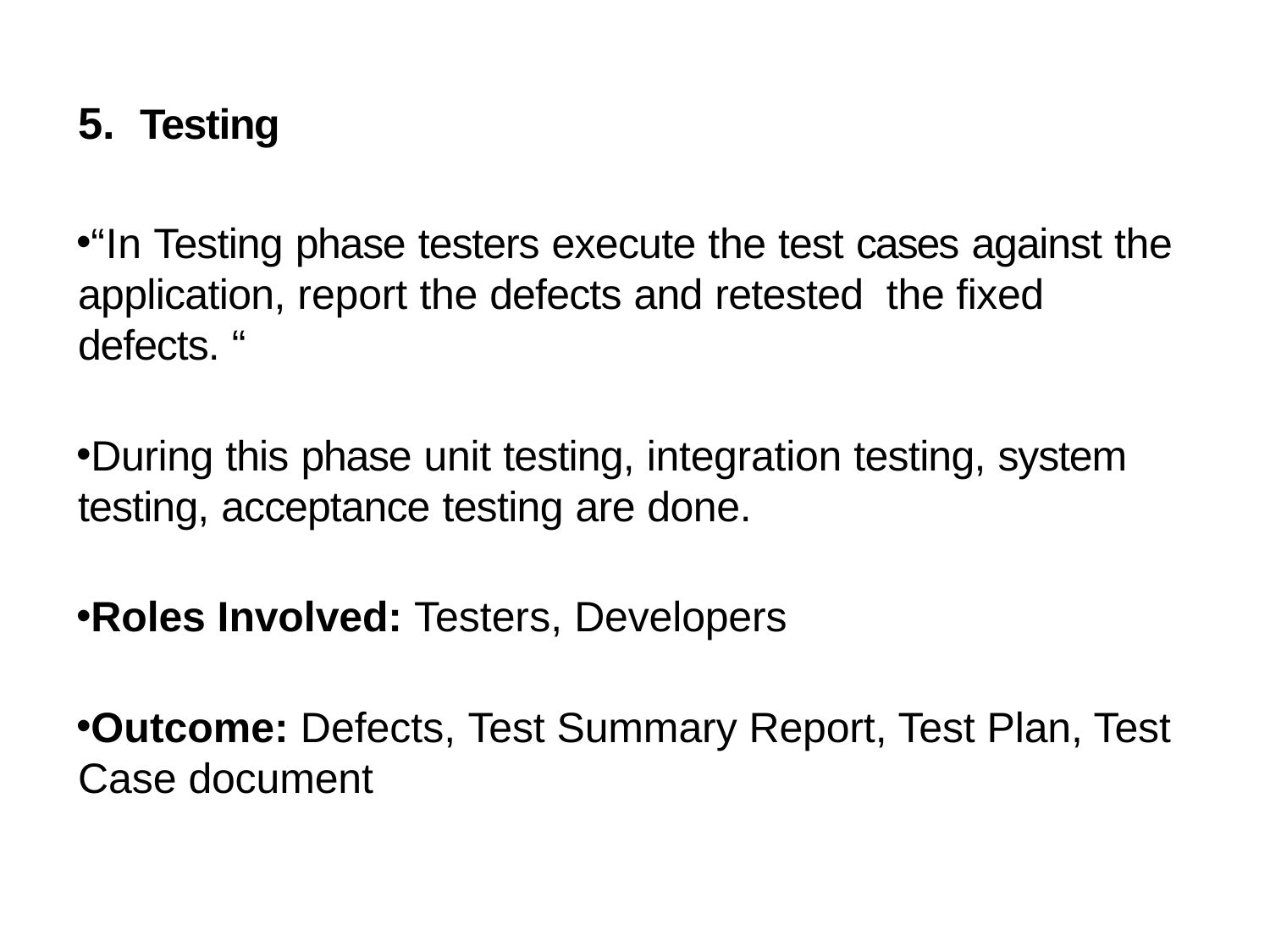

Testing

“In Testing phase testers execute the test cases against the application, report the defects and retested  the fixed defects. “

During this phase unit testing, integration testing, system testing, acceptance testing are done.

Roles Involved: Testers, Developers

Outcome: Defects, Test Summary Report, Test Plan, Test Case document